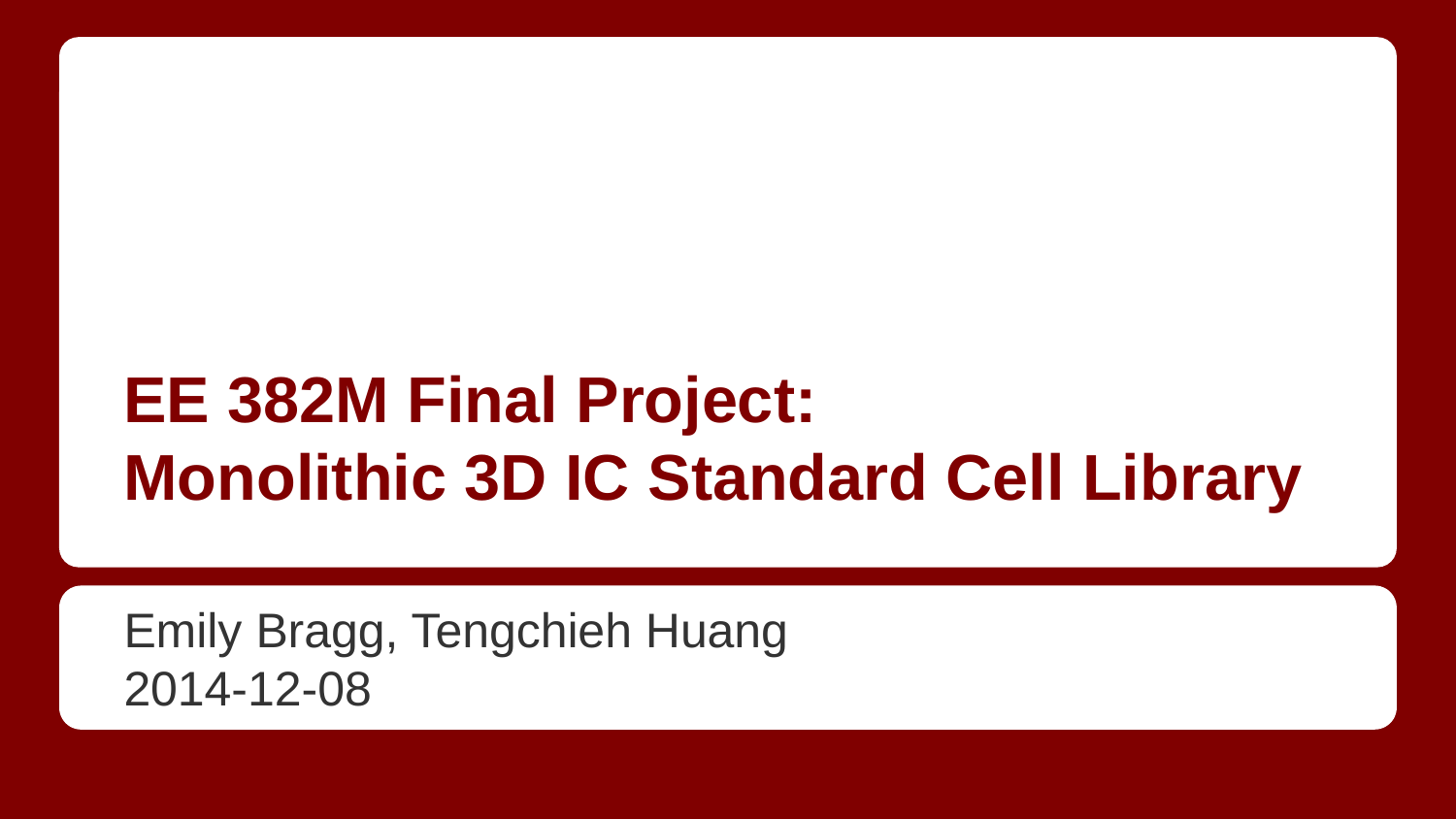

# EE 382M Final Project:
Monolithic 3D IC Standard Cell Library
Emily Bragg, Tengchieh Huang
2014-12-08